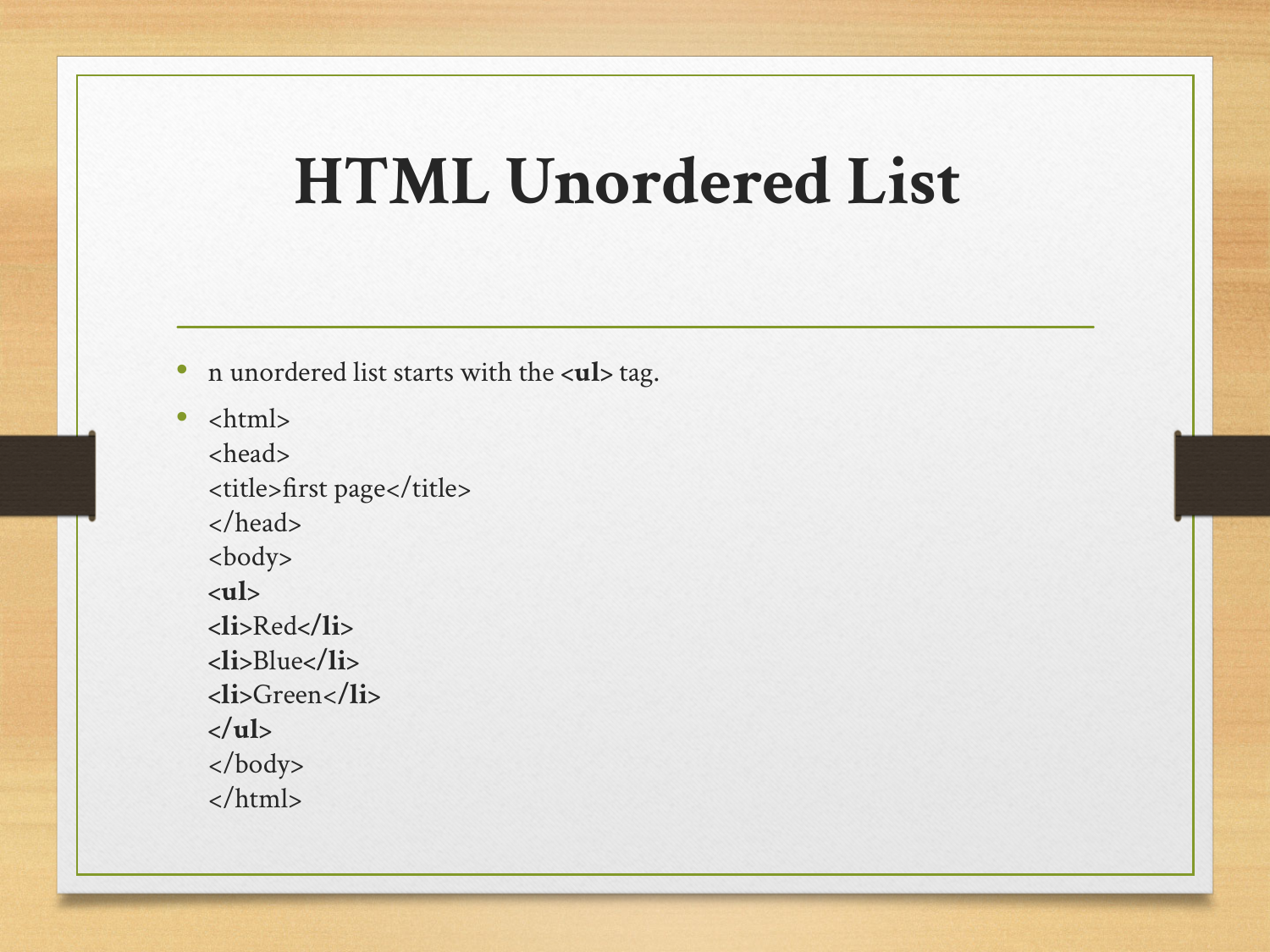

# HTML Unordered List
n unordered list starts with the <ul> tag.
<html>
<head>
<title>first page</title>
</head>
<body>
<ul>
<li>Red</li>
<li>Blue</li>
<li>Green</li>
</ul>
</body>
</html>